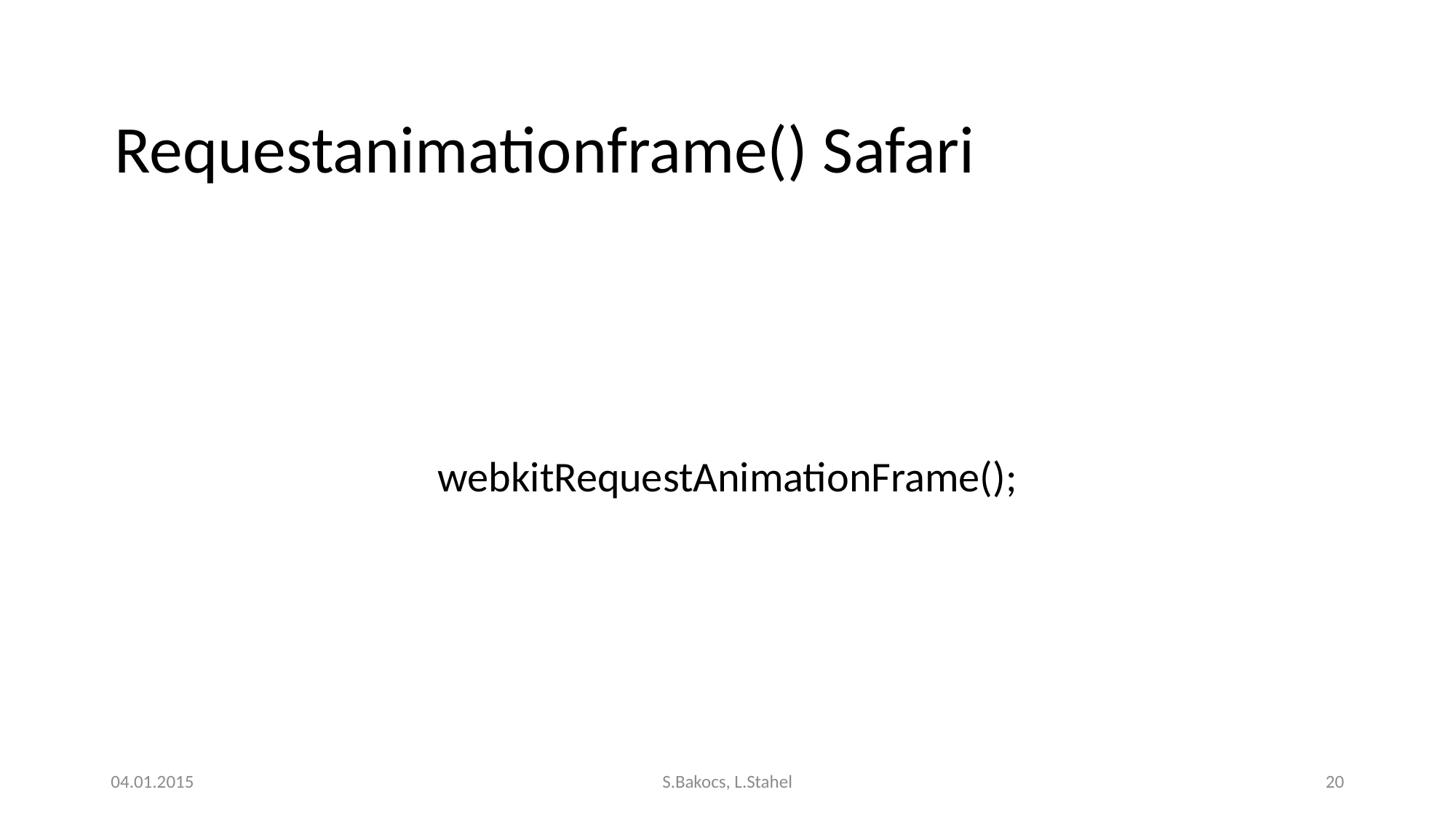

# Requestanimationframe() Safari
webkitRequestAnimationFrame();
04.01.2015
S.Bakocs, L.Stahel
20